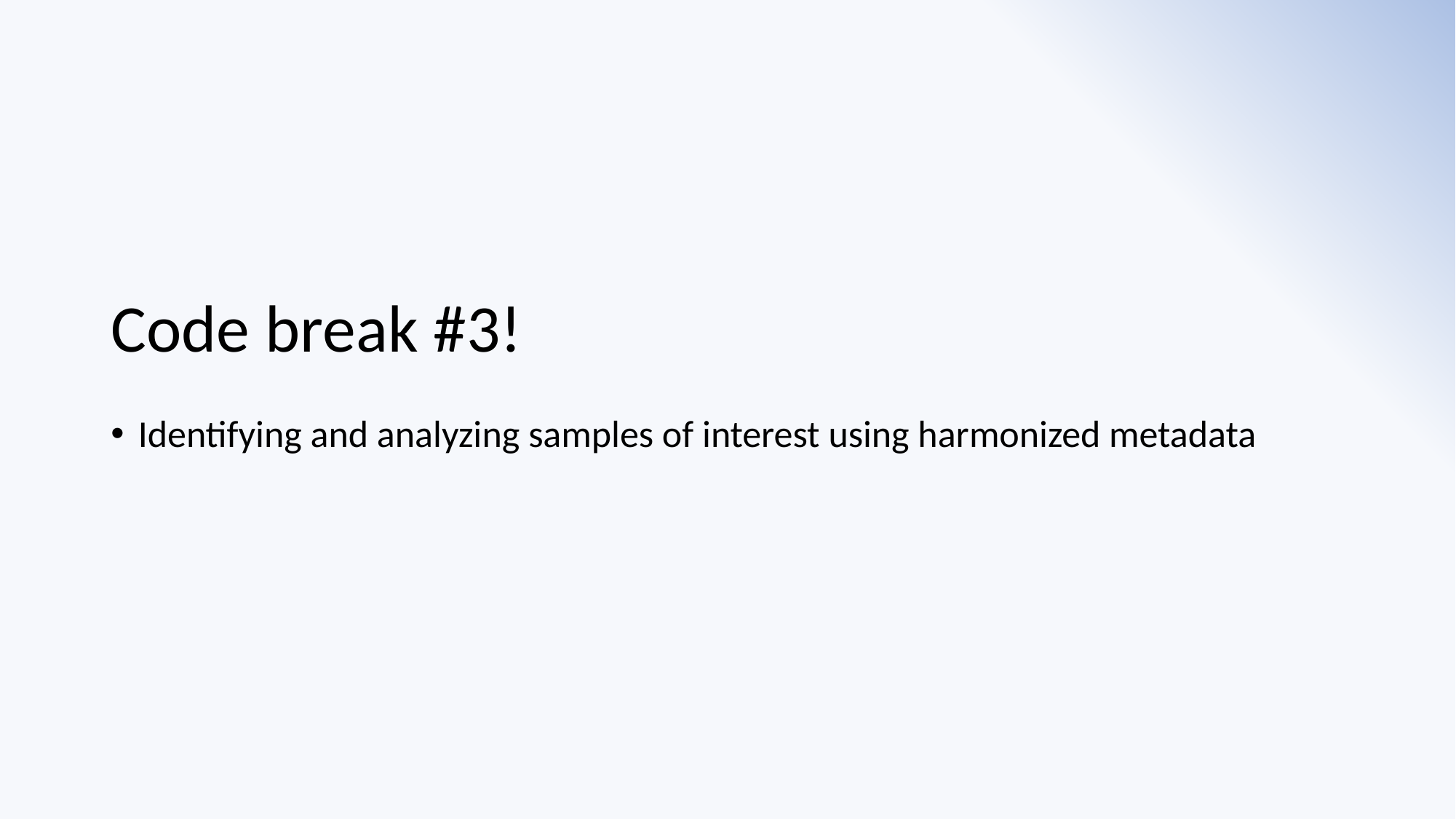

# Code break #3!
Identifying and analyzing samples of interest using harmonized metadata